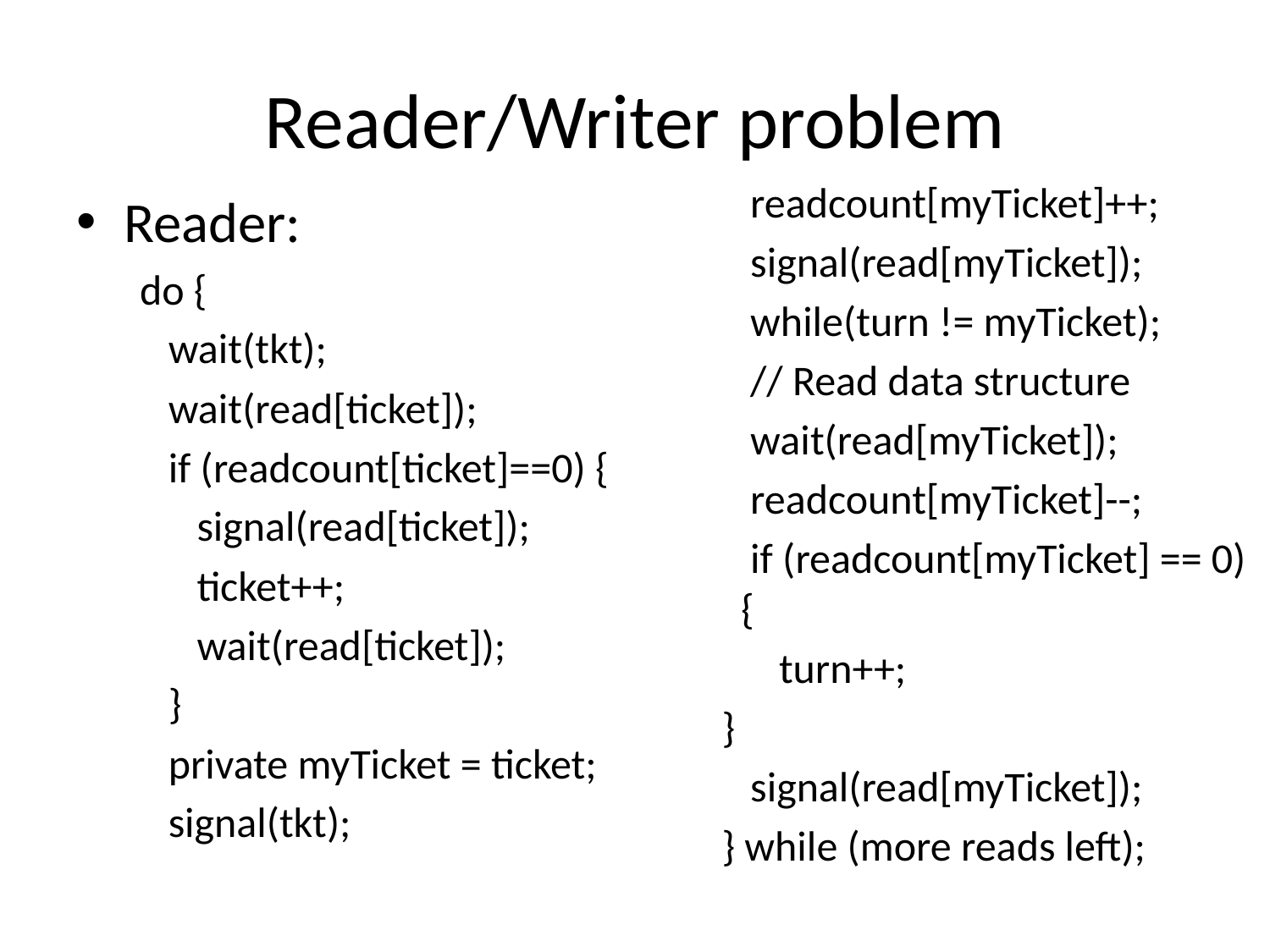

# Reader/Writer problem
   readcount[myTicket]++;
   signal(read[myTicket]);
   while(turn != myTicket);
   // Read data structure
   wait(read[myTicket]);
   readcount[myTicket]--;
   if (readcount[myTicket] == 0)    {
      turn++;
}
   signal(read[myTicket]);
} while (more reads left);

Reader:
do {
   wait(tkt);
   wait(read[ticket]);
   if (readcount[ticket]==0) {
      signal(read[ticket]);
      ticket++;
      wait(read[ticket]);
   }
   private myTicket = ticket;
   signal(tkt);